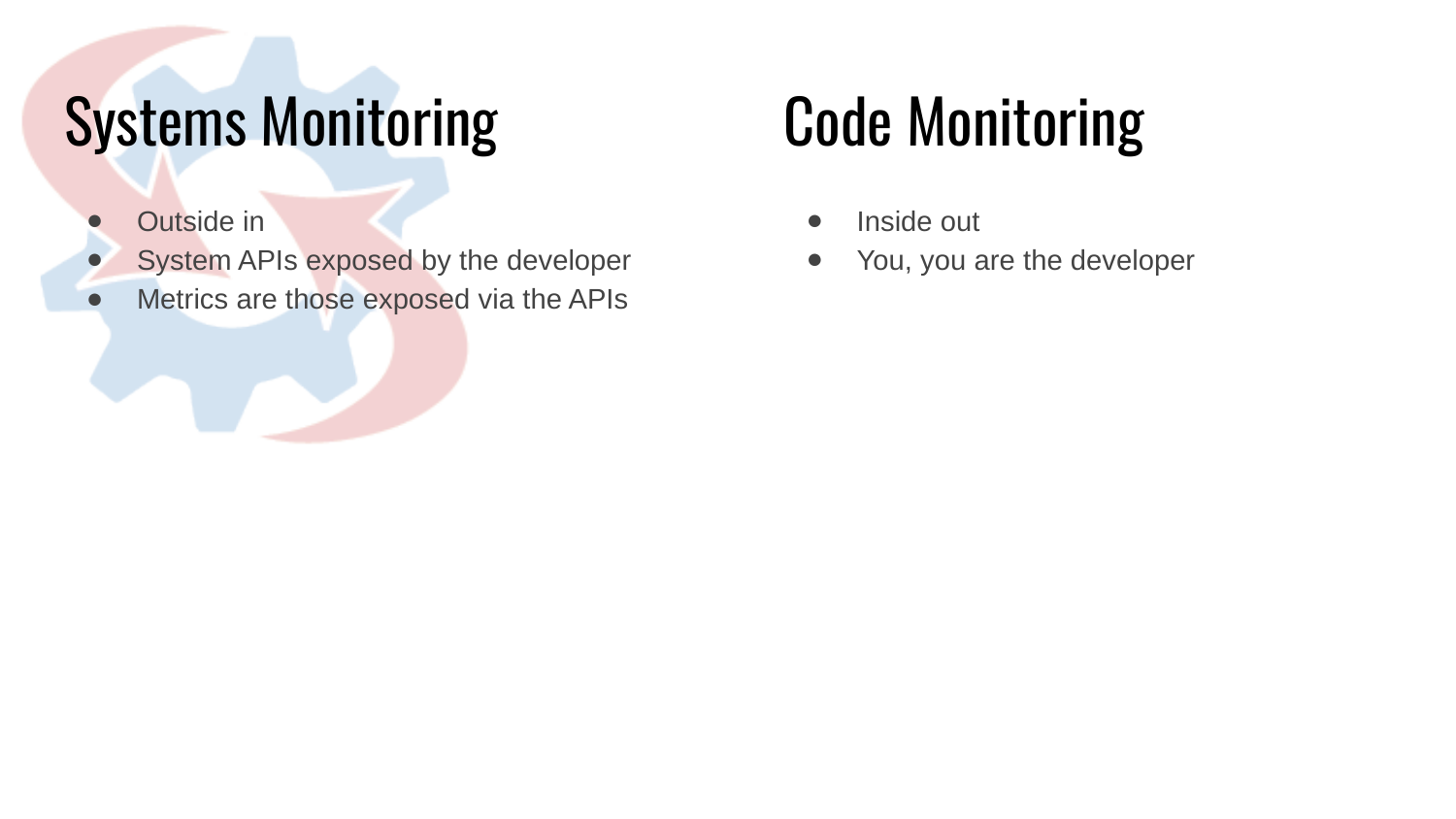

Systems Monitoring
Code Monitoring
Outside in
System APIs exposed by the developer
Metrics are those exposed via the APIs
Inside out
You, you are the developer